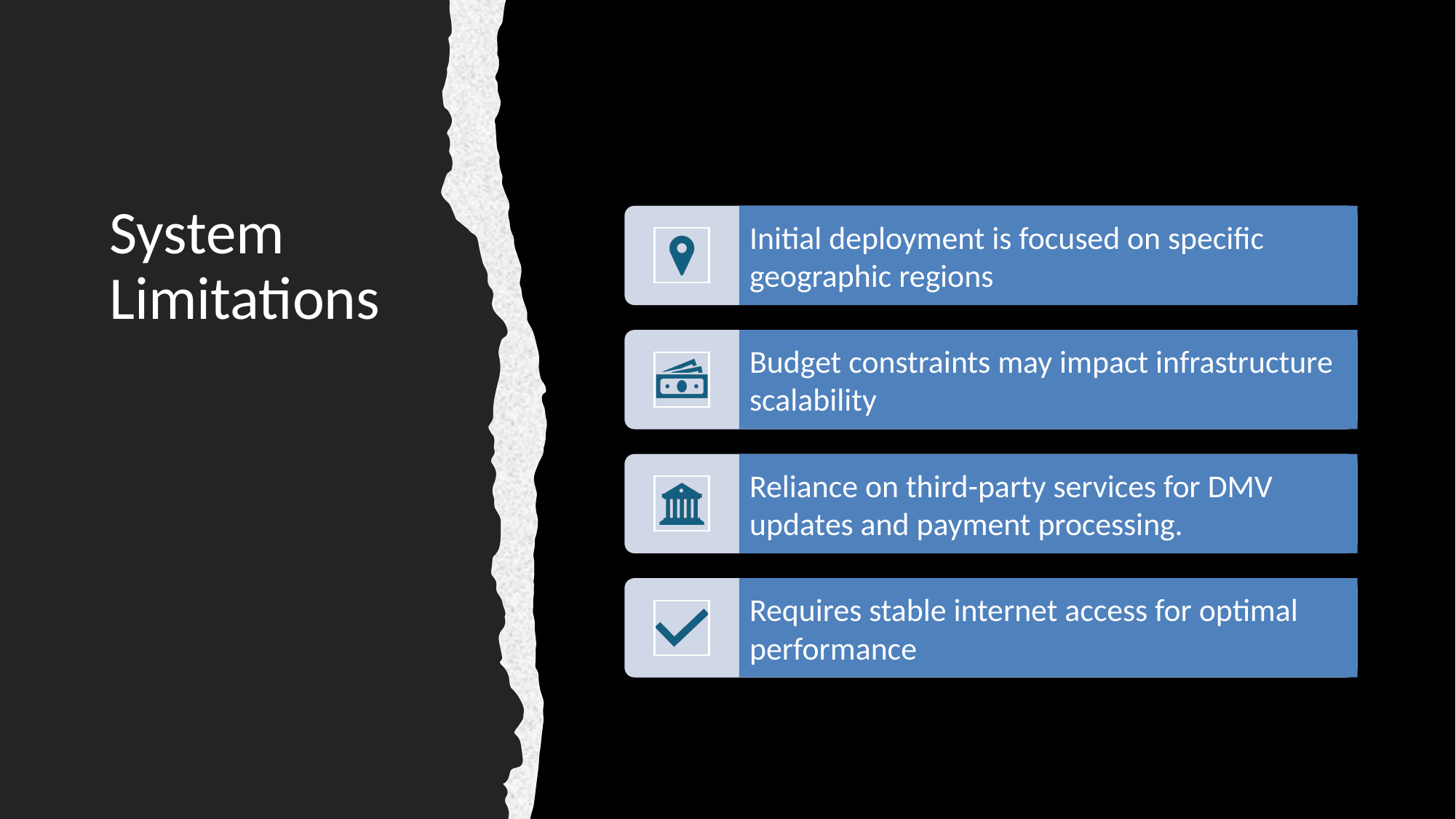

# System Limitations
Initial deployment is focused on specific geographic regions
Budget constraints may impact infrastructure scalability
Reliance on third-party services for DMV updates and payment processing.
Requires stable internet access for optimal performance